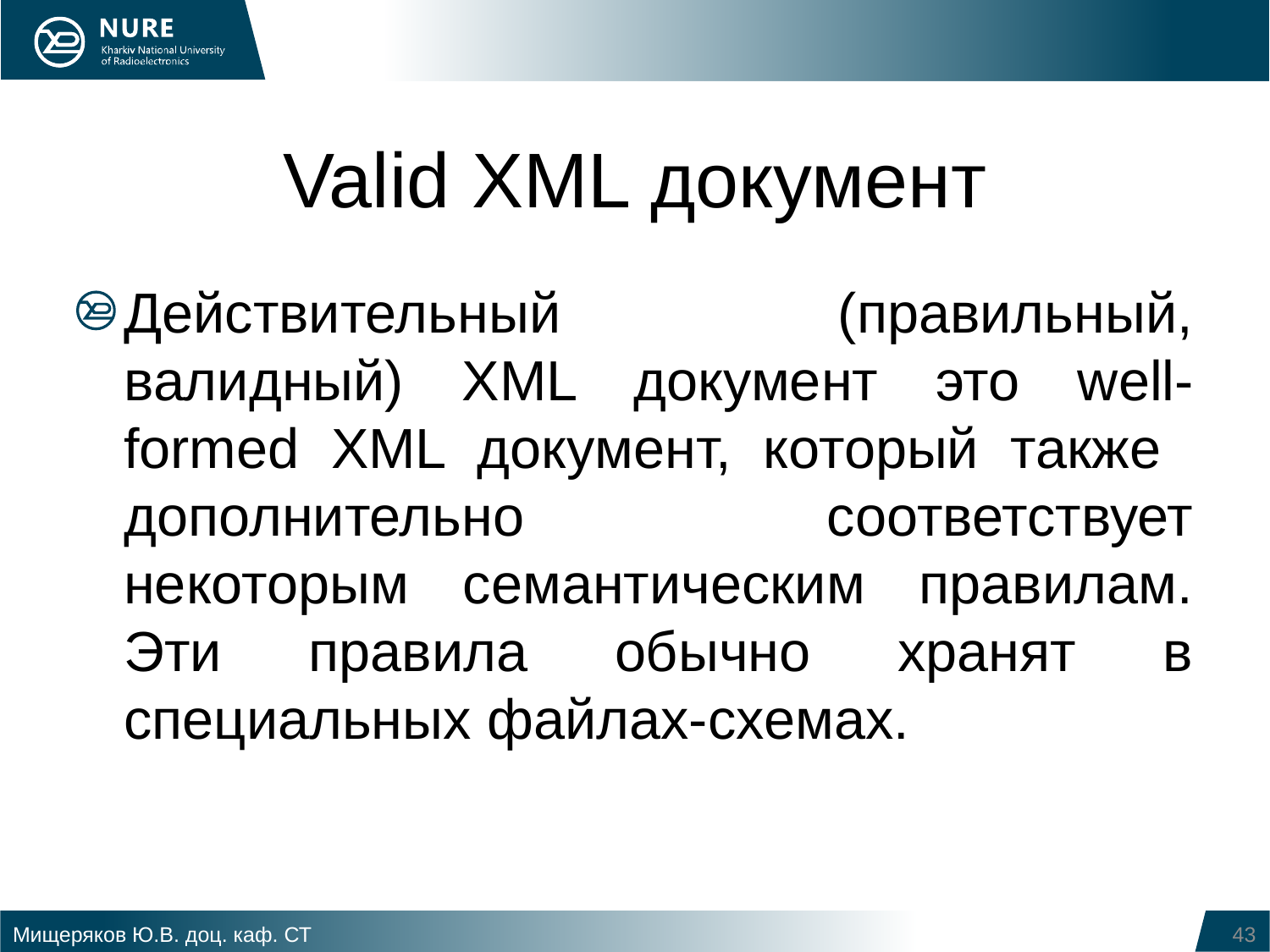

# Valid XML документ
Действительный (правильный, валидный) XML документ это well-formed XML документ, который также  дополнительно соответствует некоторым семантическим правилам. Эти правила обычно хранят в специальных файлах-схемах.
Мищеряков Ю.В. доц. каф. СТ
43